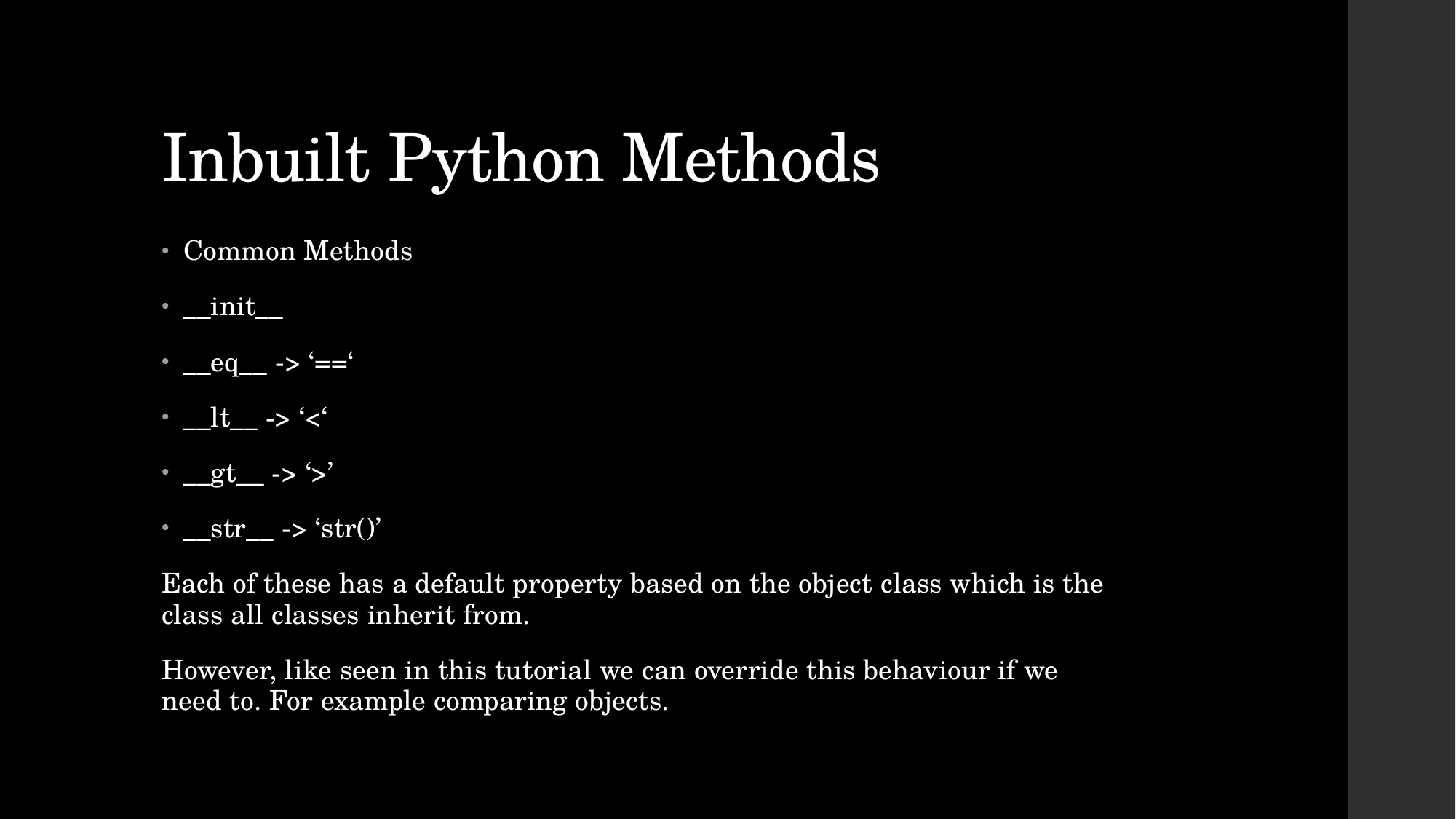

# Inbuilt Python Methods
Common Methods
__init__
__eq__ -> ‘==‘
__lt__ -> ‘<‘
__gt__ -> ‘>’
__str__ -> ‘str()’
Each of these has a default property based on the object class which is the class all classes inherit from.
However, like seen in this tutorial we can override this behaviour if we need to. For example comparing objects.